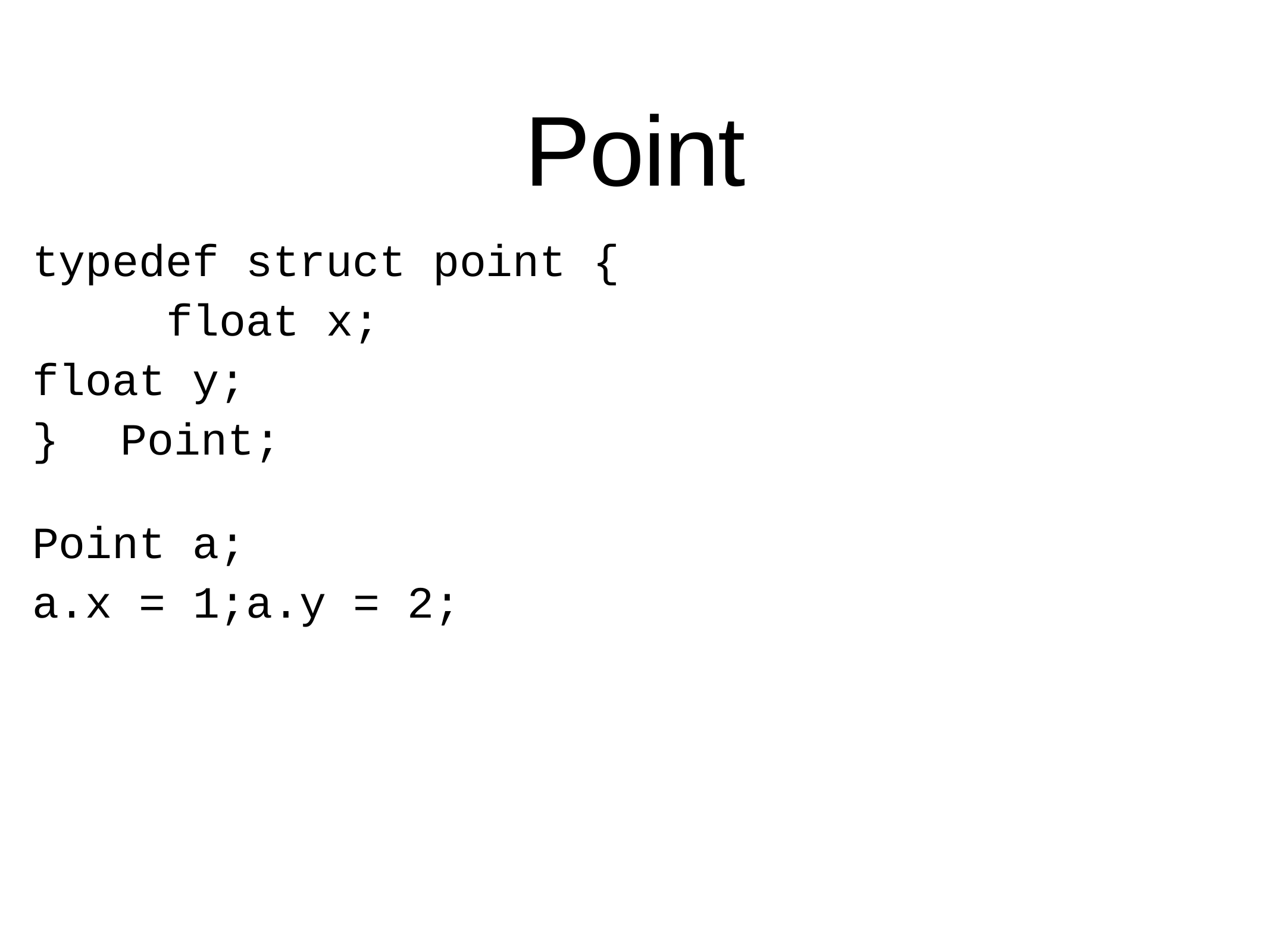

# Point
typedef struct point {  float x;
float y;
}	Point;

Point a;
a.x =	1;a.y =	2;